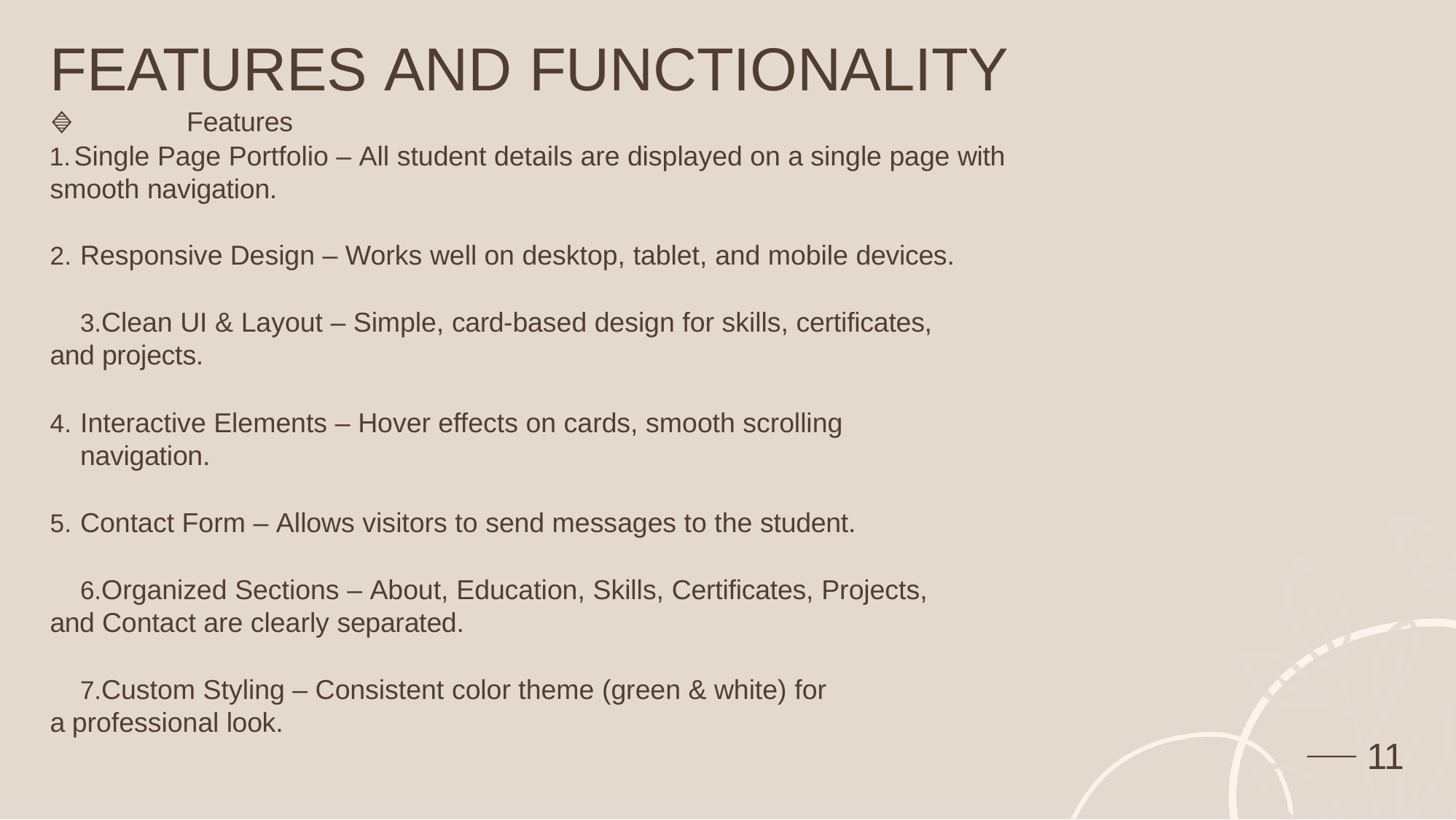

# FEATURES AND FUNCTIONALITY
🔹 Features
	Single Page Portfolio – All student details are displayed on a single page with smooth navigation.

Responsive Design – Works well on desktop, tablet, and mobile devices.

Clean UI & Layout – Simple, card-based design for skills, certificates, and projects.

Interactive Elements – Hover effects on cards, smooth scrolling navigation.

Contact Form – Allows visitors to send messages to the student.

Organized Sections – About, Education, Skills, Certificates, Projects, and Contact are clearly separated.

Custom Styling – Consistent color theme (green & white) for a professional look.
11